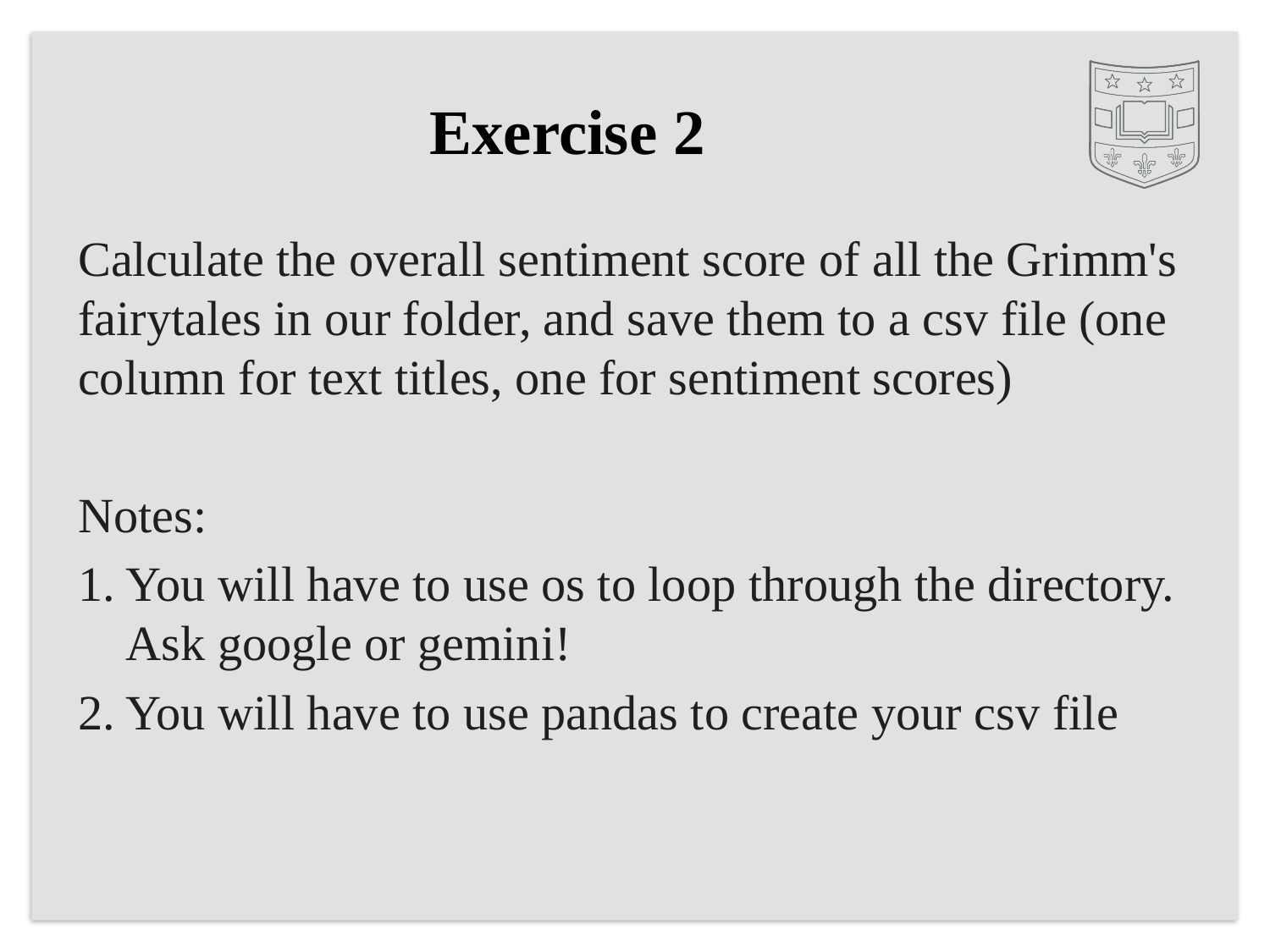

# Exercise 2
Calculate the overall sentiment score of all the Grimm's fairytales in our folder, and save them to a csv file (one column for text titles, one for sentiment scores)

Notes:
You will have to use os to loop through the directory. Ask google or gemini!
You will have to use pandas to create your csv file